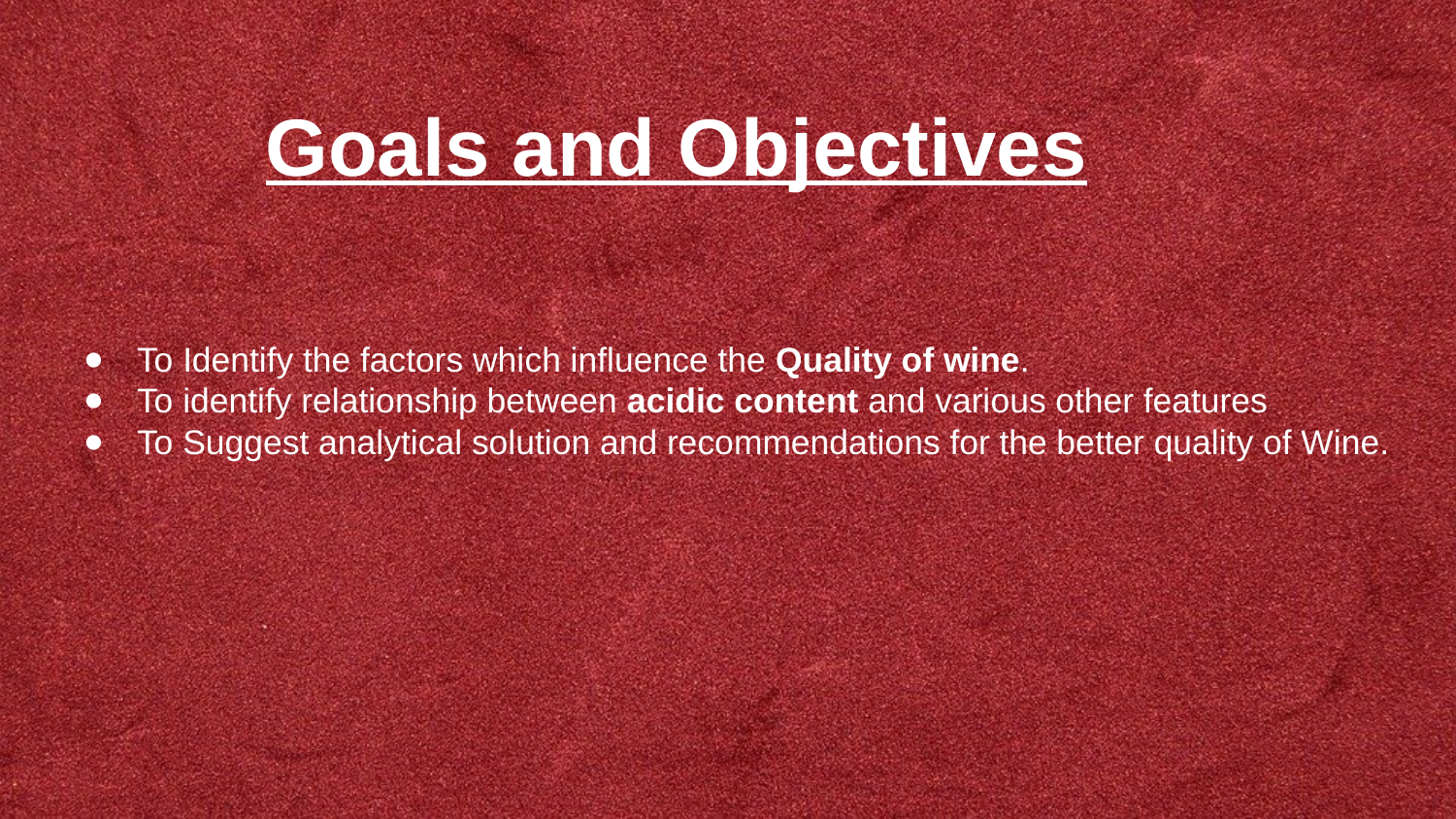

# Goals and Objectives

To Identify the factors which influence the Quality of wine.
To identify relationship between acidic content and various other features
To Suggest analytical solution and recommendations for the better quality of Wine.